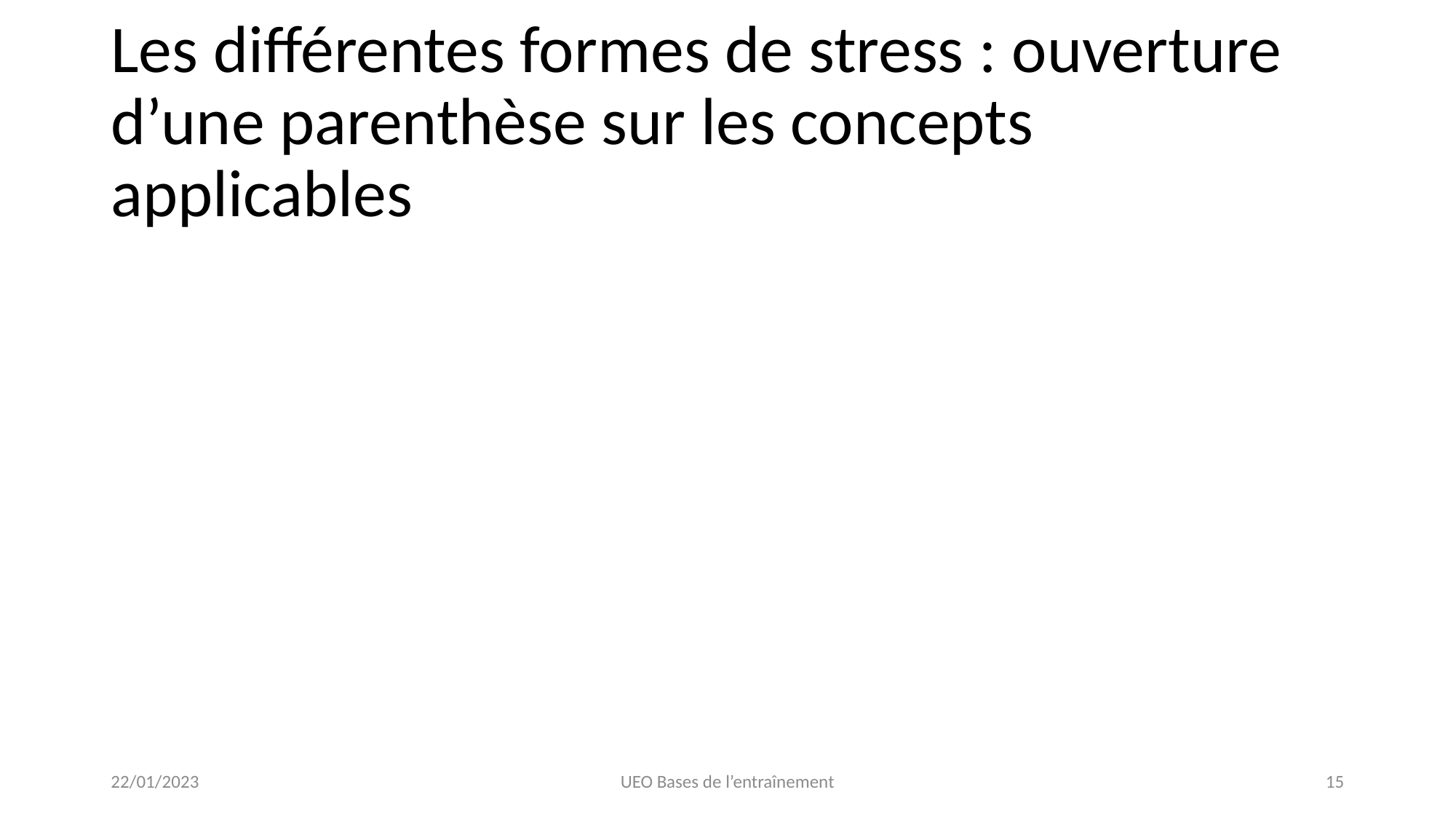

# Les différentes formes de stress : ouverture d’une parenthèse sur les concepts applicables
22/01/2023
UEO Bases de l’entraînement
15